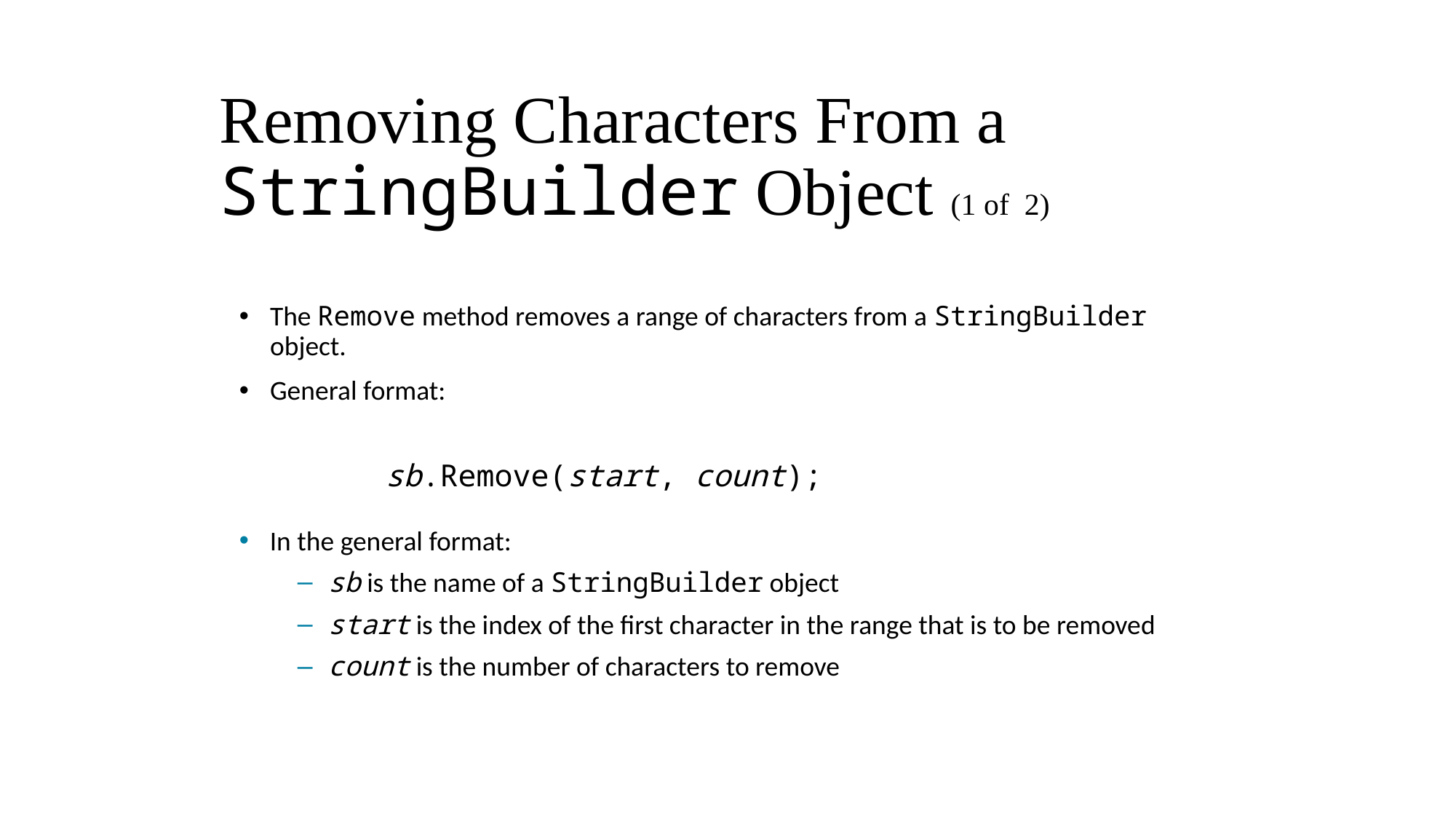

# Removing Characters From a StringBuilder Object (1 of  2)
The Remove method removes a range of characters from a StringBuilder object.
General format:

sb.Remove(start, count);
In the general format:
sb is the name of a StringBuilder object
start is the index of the first character in the range that is to be removed
count is the number of characters to remove